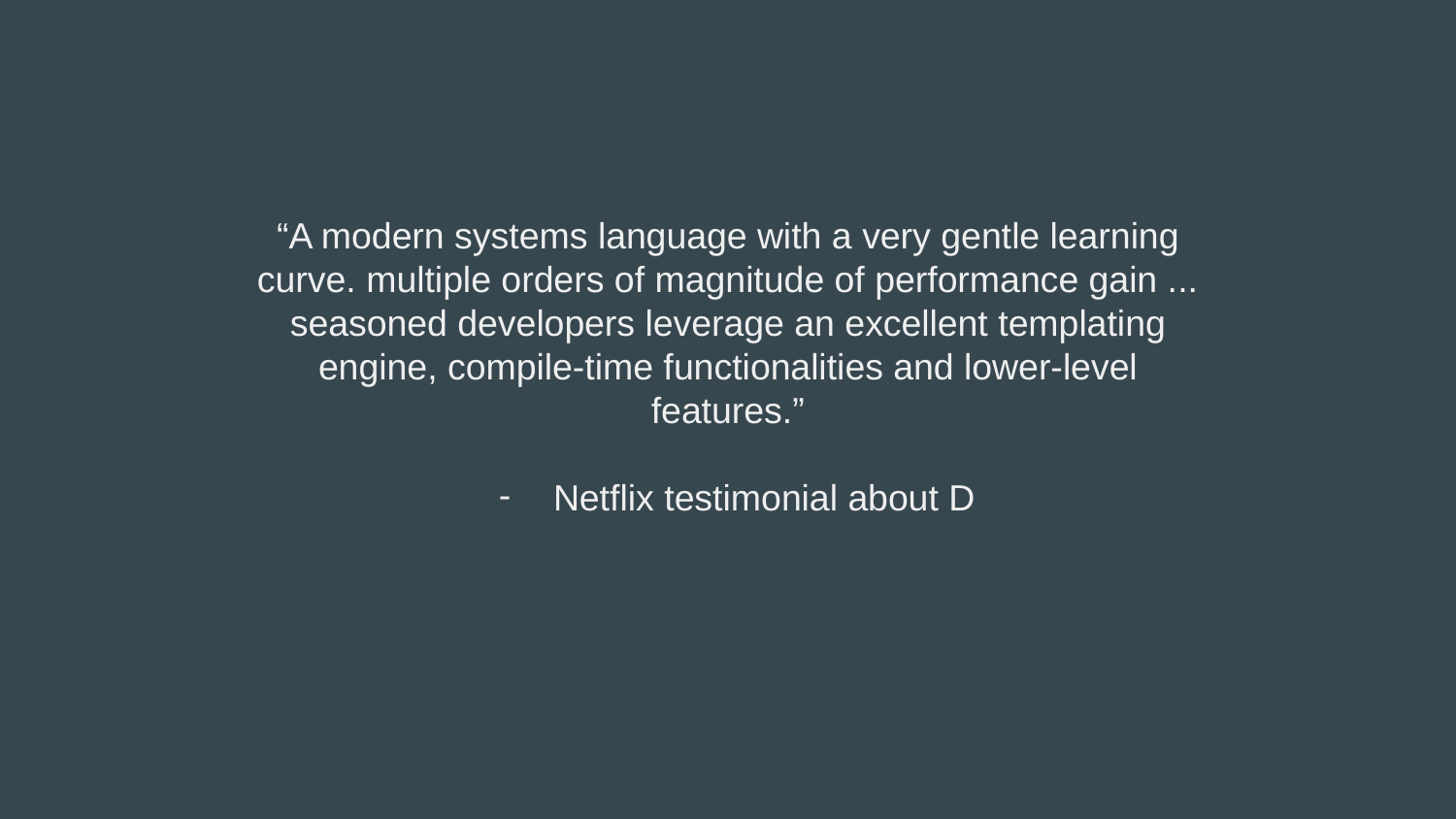

“A modern systems language with a very gentle learning curve. multiple orders of magnitude of performance gain ... seasoned developers leverage an excellent templating engine, compile-time functionalities and lower-level features.”

Netflix testimonial about D